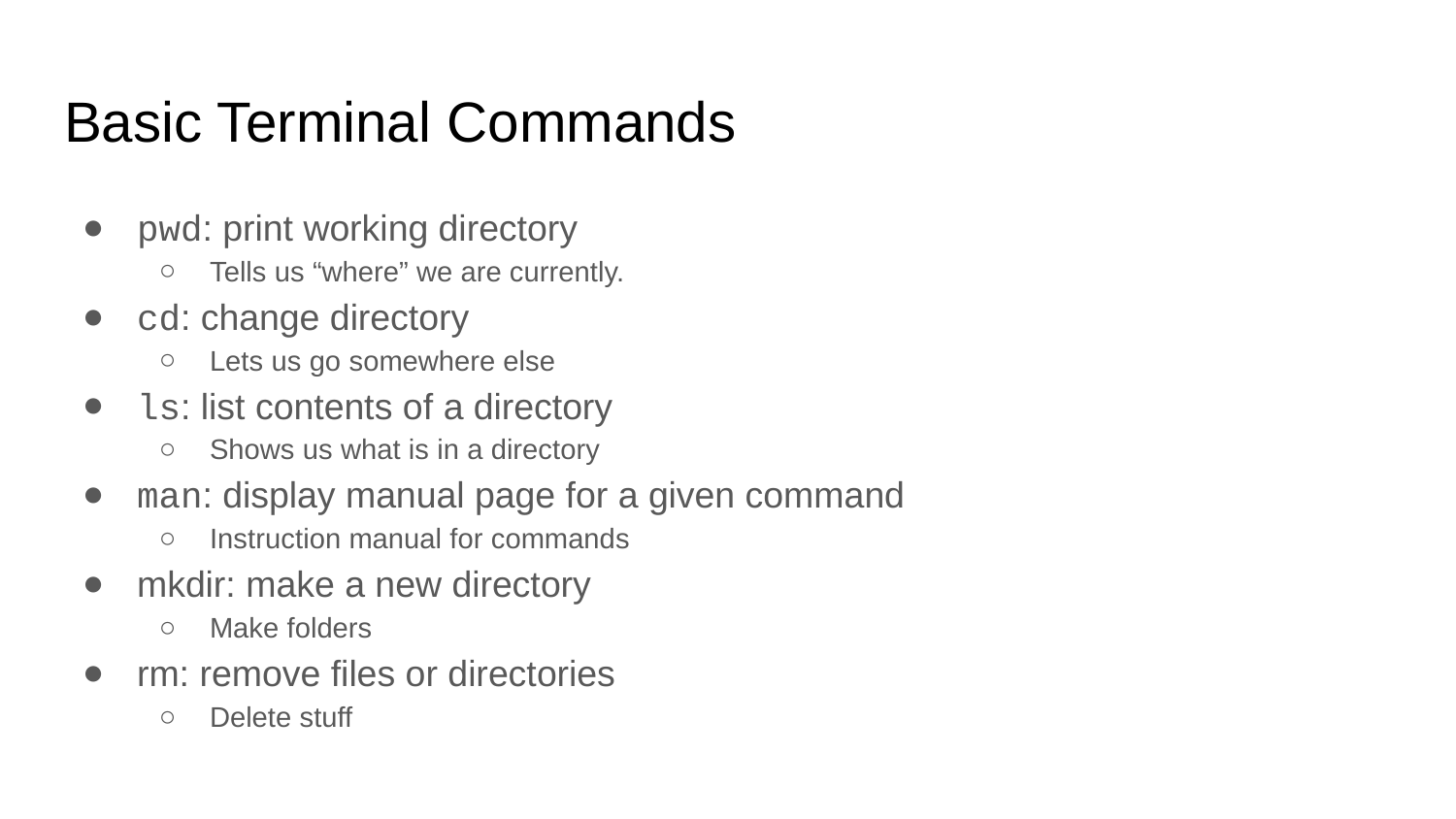

# Basic Terminal Commands
pwd: print working directory
Tells us “where” we are currently.
cd: change directory
Lets us go somewhere else
ls: list contents of a directory
Shows us what is in a directory
man: display manual page for a given command
Instruction manual for commands
mkdir: make a new directory
Make folders
rm: remove files or directories
Delete stuff